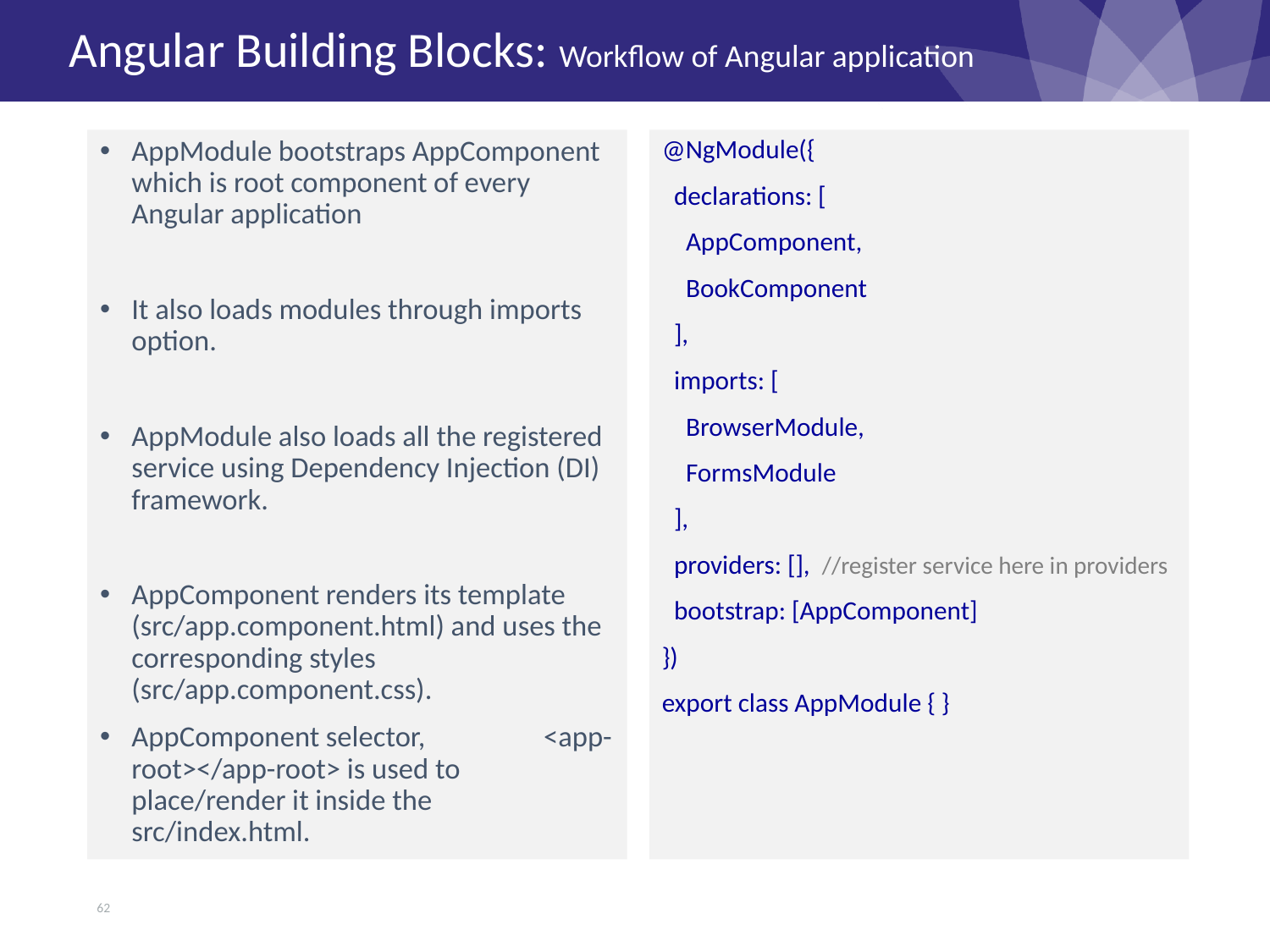

# Angular Building Blocks: Workflow of Angular application
@NgModule({
  declarations: [
    AppComponent,
    BookComponent
  ],
  imports: [
    BrowserModule,
    FormsModule
  ],
  providers: [],  //register service here in providers
  bootstrap: [AppComponent]
})
export class AppModule { }
AppModule bootstraps AppComponent which is root component of every Angular application

It also loads modules through imports option.

AppModule also loads all the registered service using Dependency Injection (DI) framework.

AppComponent renders its template (src/app.component.html) and uses the corresponding styles (src/app.component.css).
AppComponent selector,                  <app-root></app-root> is used to place/render it inside the src/index.html.